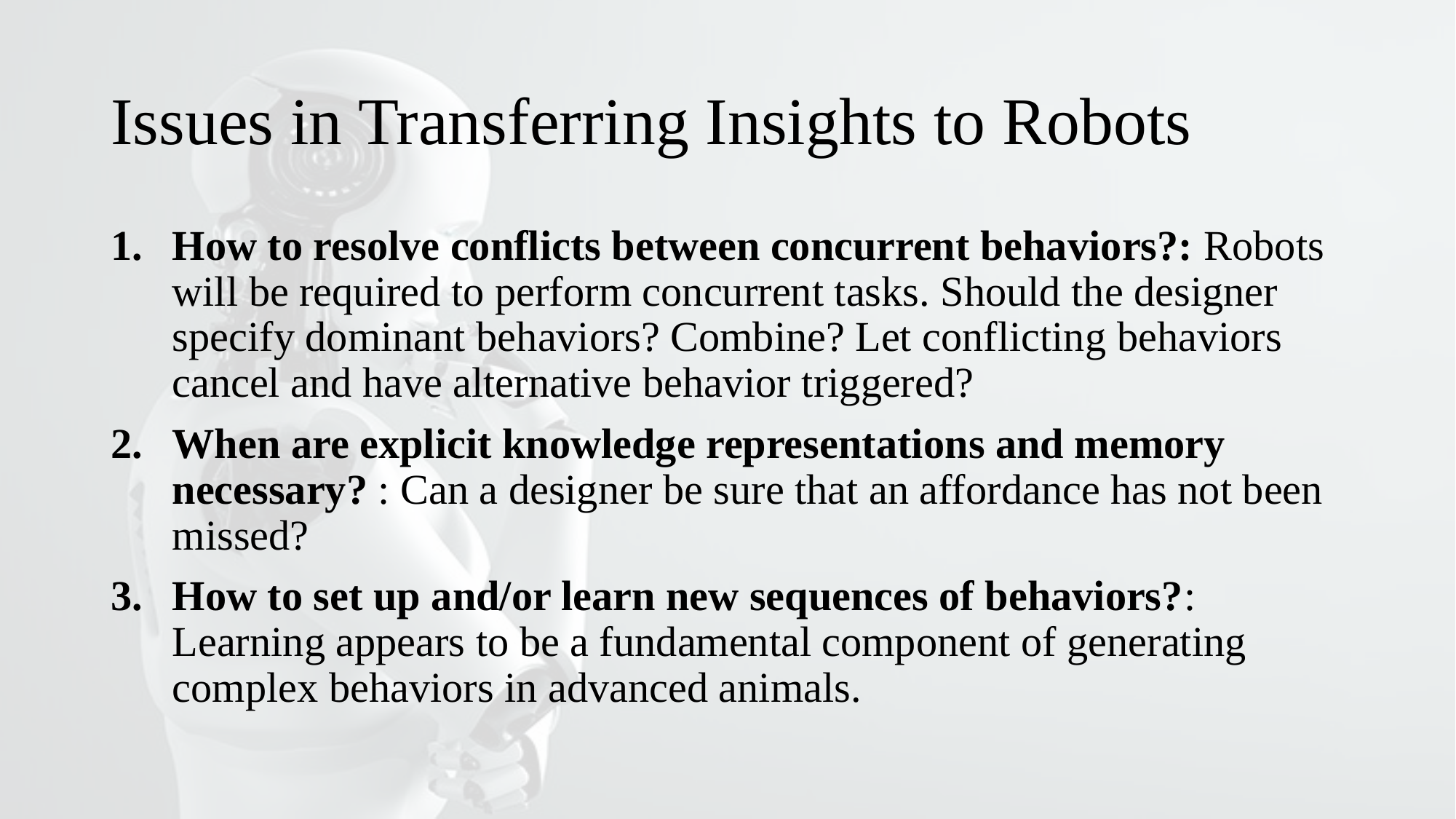

# Issues in Transferring Insights to Robots
How to resolve conflicts between concurrent behaviors?: Robots will be required to perform concurrent tasks. Should the designer specify dominant behaviors? Combine? Let conflicting behaviors cancel and have alternative behavior triggered?
When are explicit knowledge representations and memory necessary? : Can a designer be sure that an affordance has not been missed?
How to set up and/or learn new sequences of behaviors?: Learning appears to be a fundamental component of generating complex behaviors in advanced animals.